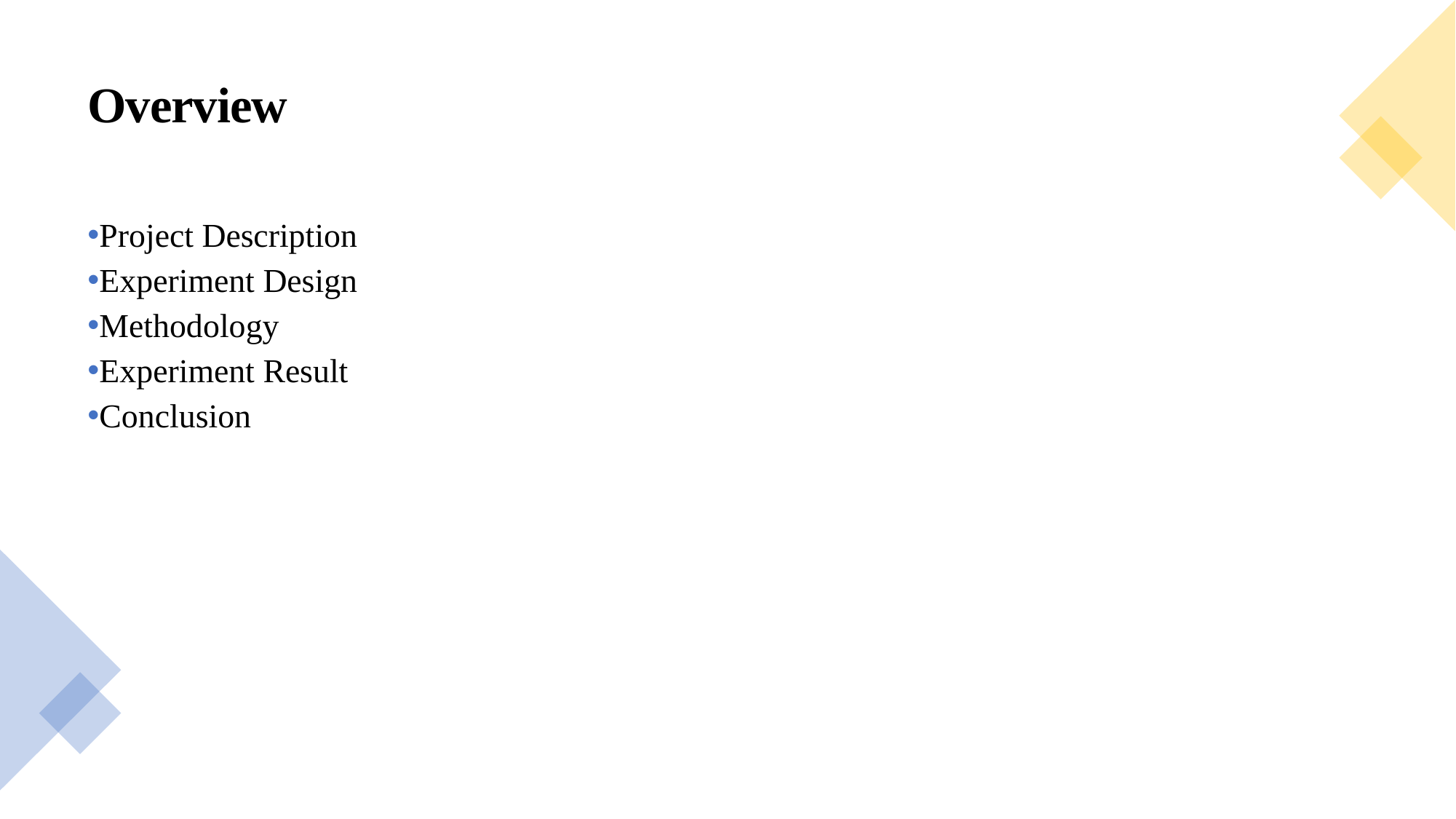

Overview
Project Description
Experiment Design
Methodology
Experiment Result
Conclusion